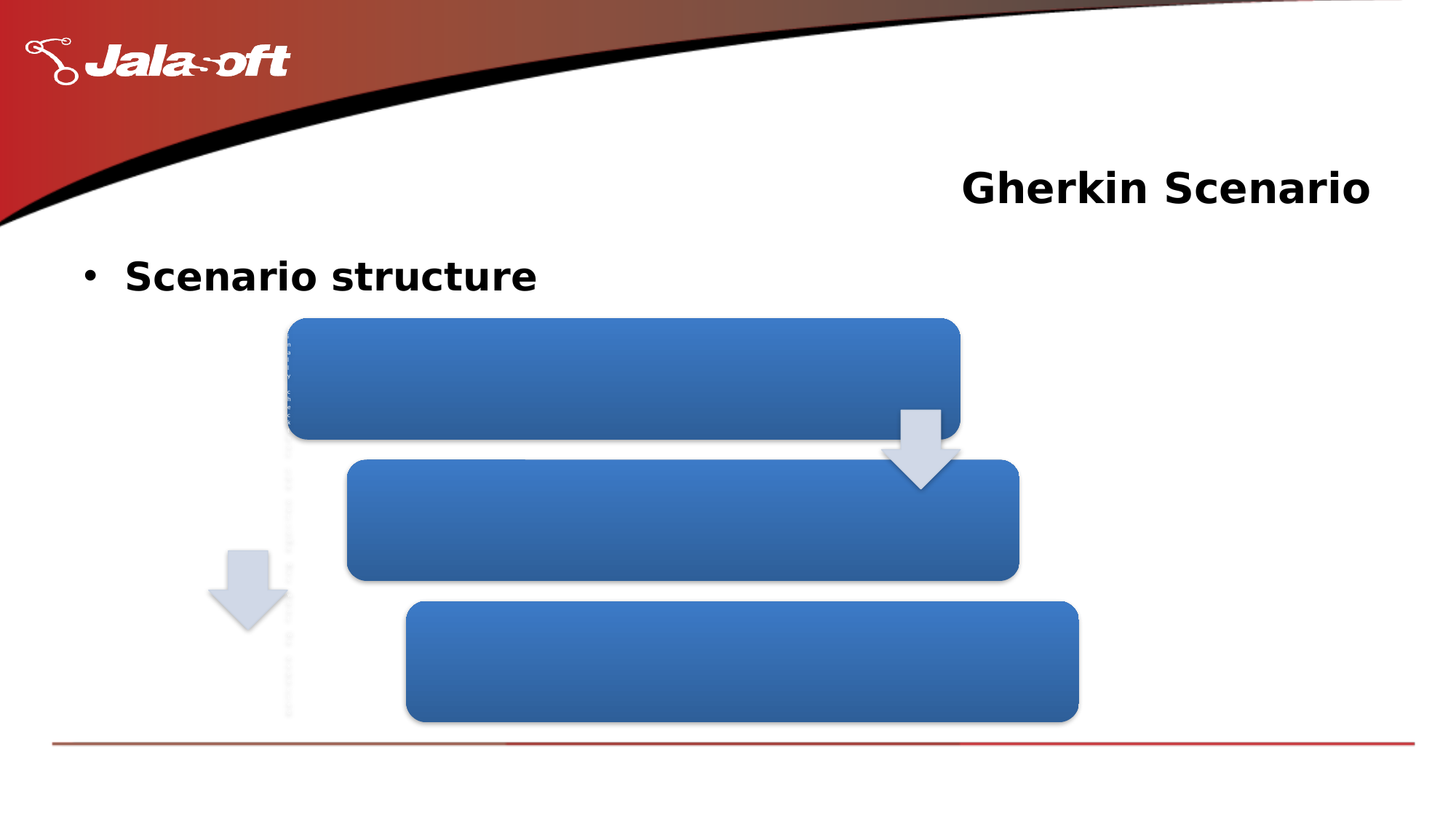

# Gherkin Scenario
Scenario structure

finally check
that the outcome was what we expected